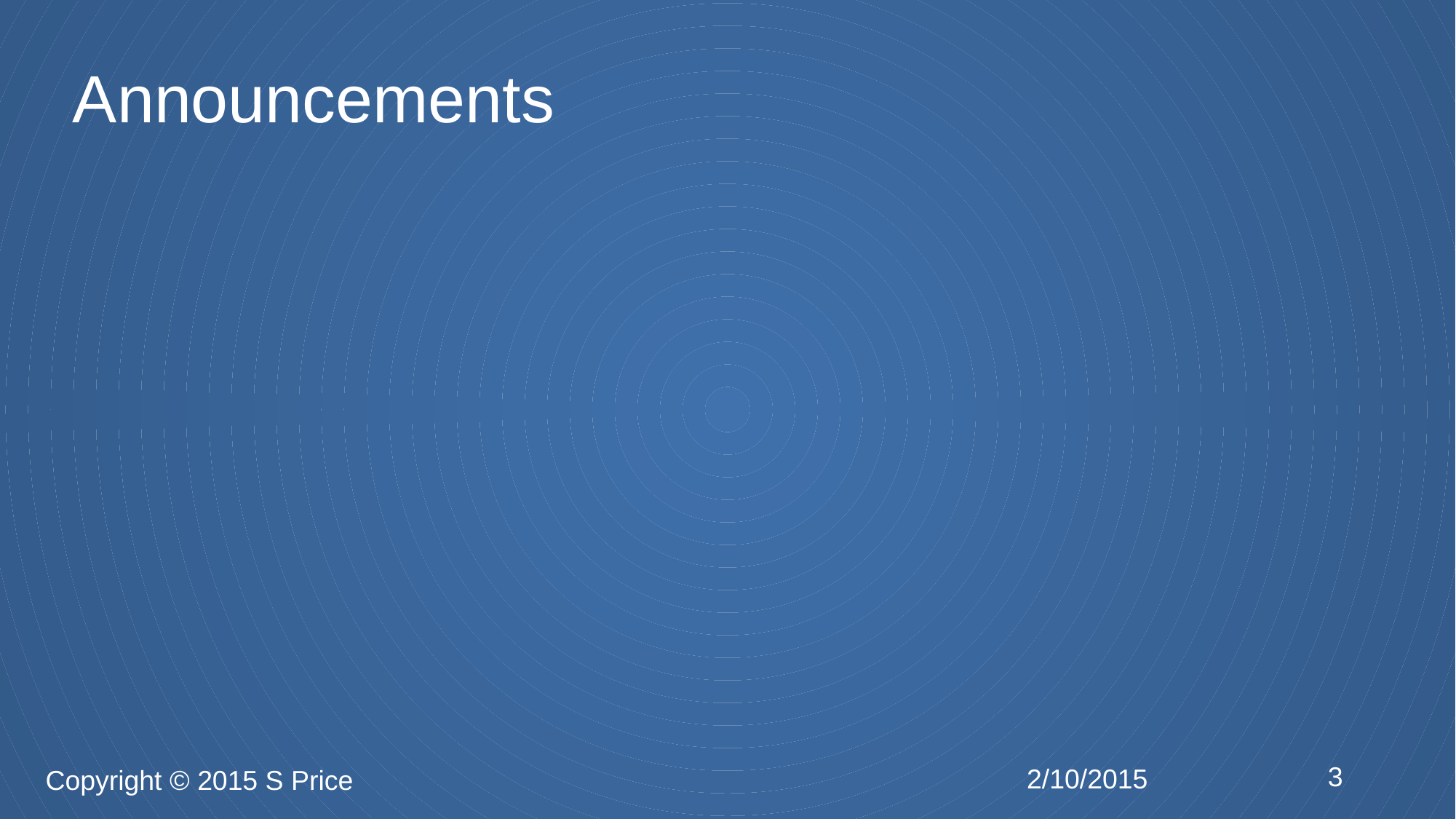

# Announcements

3
2/10/2015
Copyright © 2015 S Price